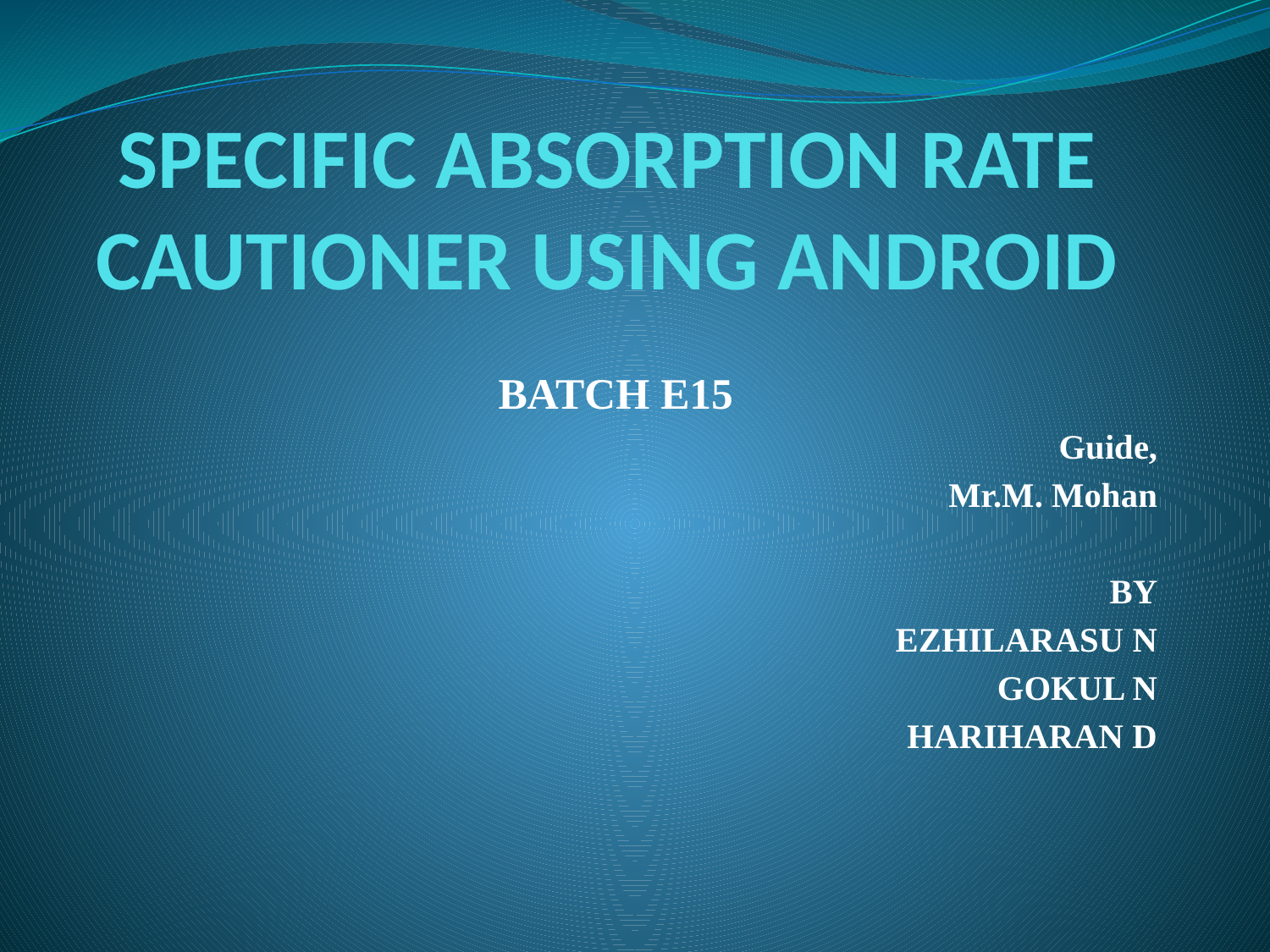

# SPECIFIC ABSORPTION RATE CAUTIONER USING ANDROID
BATCH E15
Guide,
Mr.M. Mohan

BY
EZHILARASU N
GOKUL N
HARIHARAN D